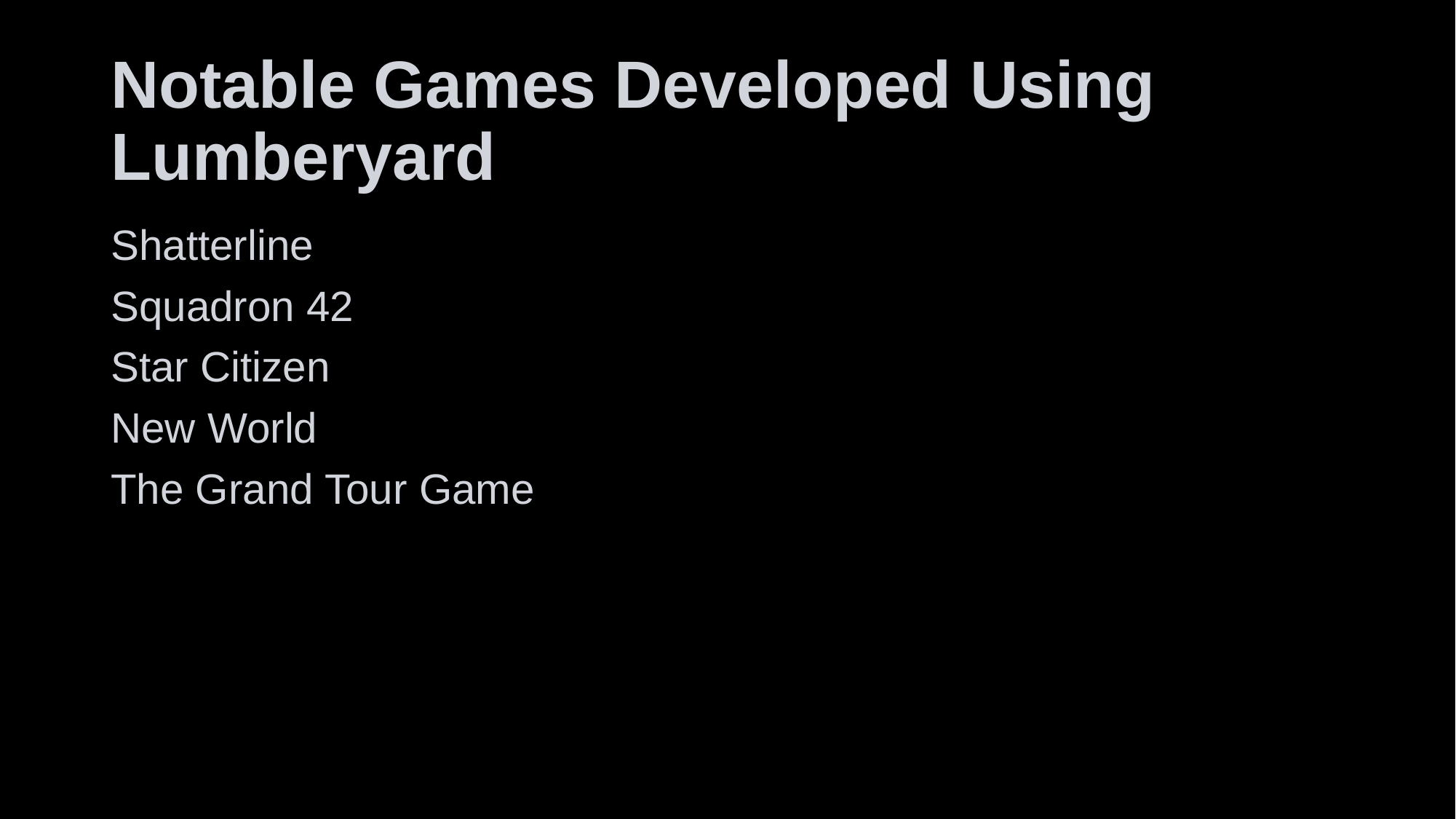

# Notable Games Developed Using Lumberyard
Shatterline
Squadron 42
Star Citizen
New World
The Grand Tour Game